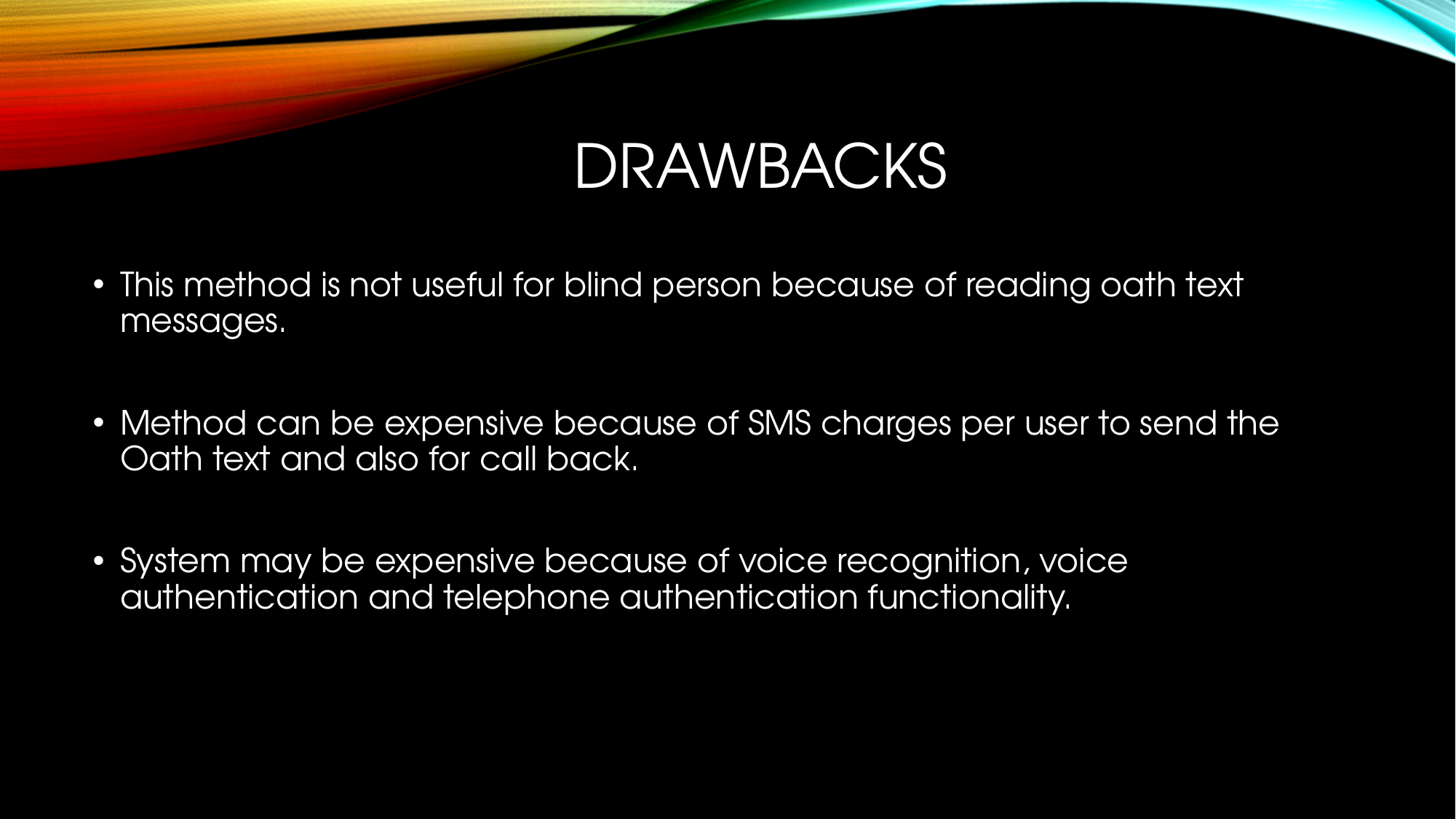

# Drawbacks
This method is not useful for blind person because of reading oath text messages.

Method can be expensive because of SMS charges per user to send the Oath text and also for call back.

System may be expensive because of voice recognition, voice authentication and telephone authentication functionality.